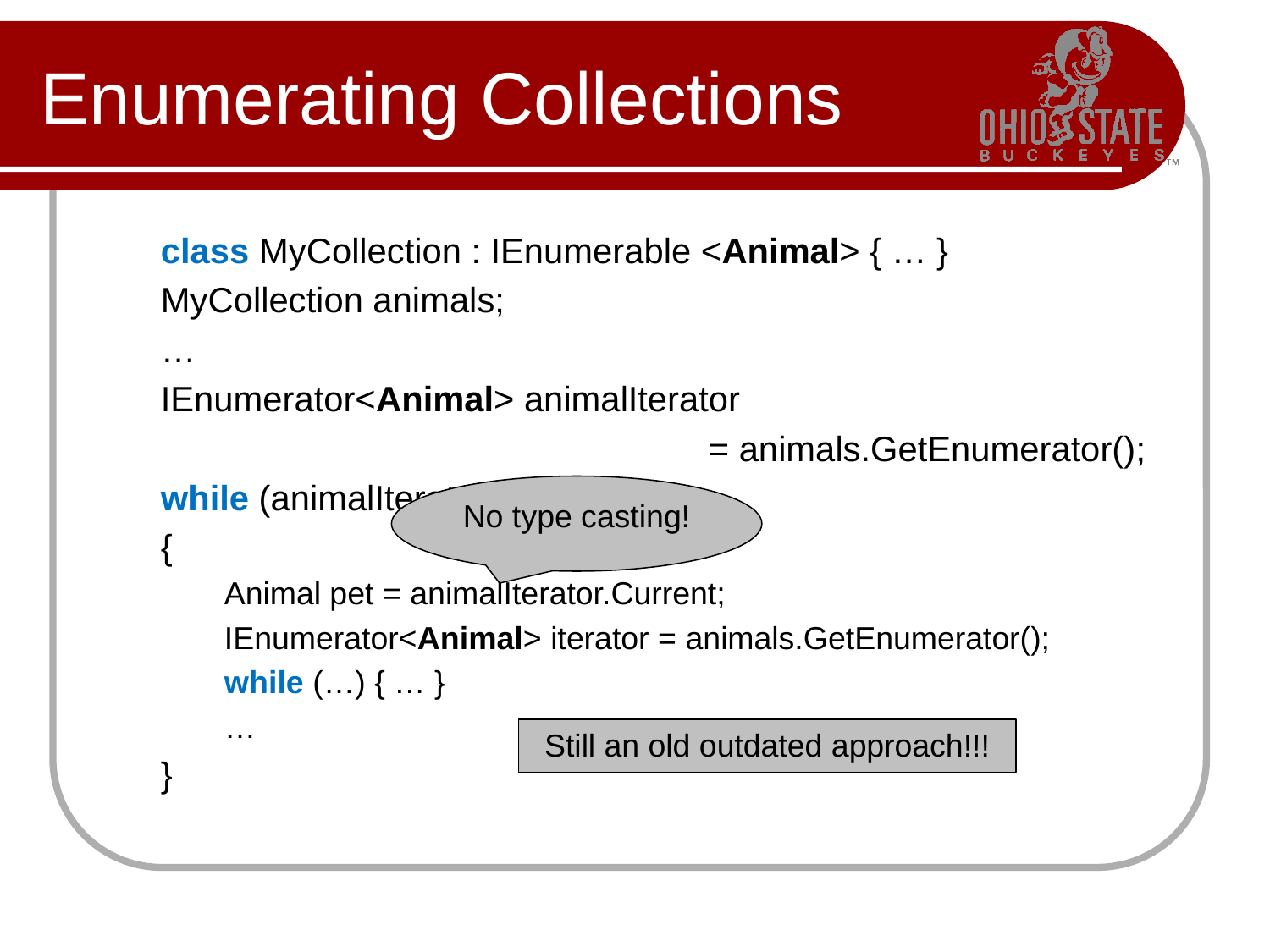

# Enumerating Collections
class MyCollection : IEnumerable <Animal> { … }
MyCollection animals;
…
IEnumerator<Animal> animalIterator
					= animals.GetEnumerator();
while (animalIterator.MoveNext())
{
Animal pet = animalIterator.Current;
IEnumerator<Animal> iterator = animals.GetEnumerator();
while (…) { … }
…
}
No type casting!
Still an old outdated approach!!!